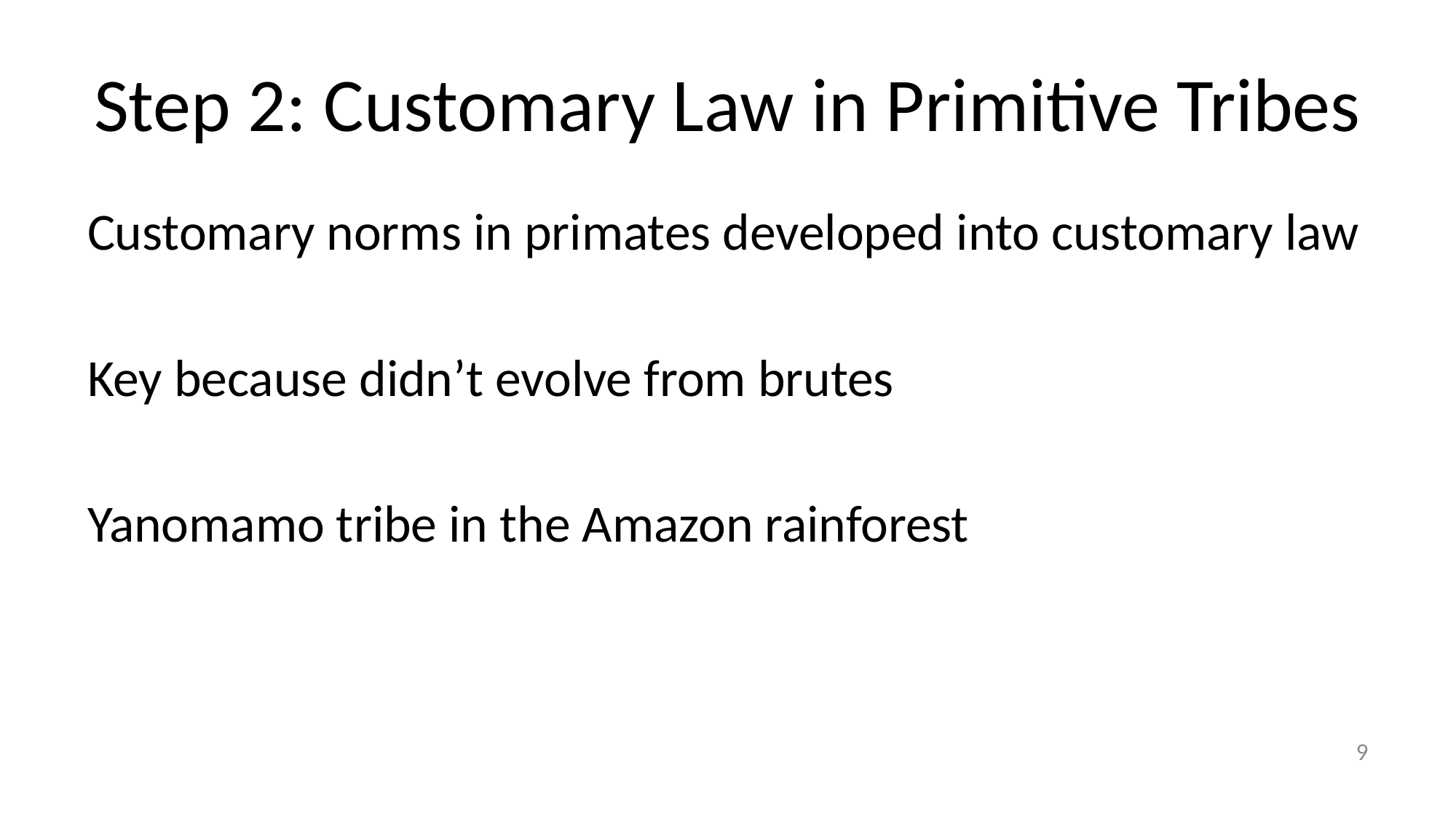

# Step 2: Customary Law in Primitive Tribes
Customary norms in primates developed into customary law

Key because didn’t evolve from brutes

Yanomamo tribe in the Amazon rainforest

9